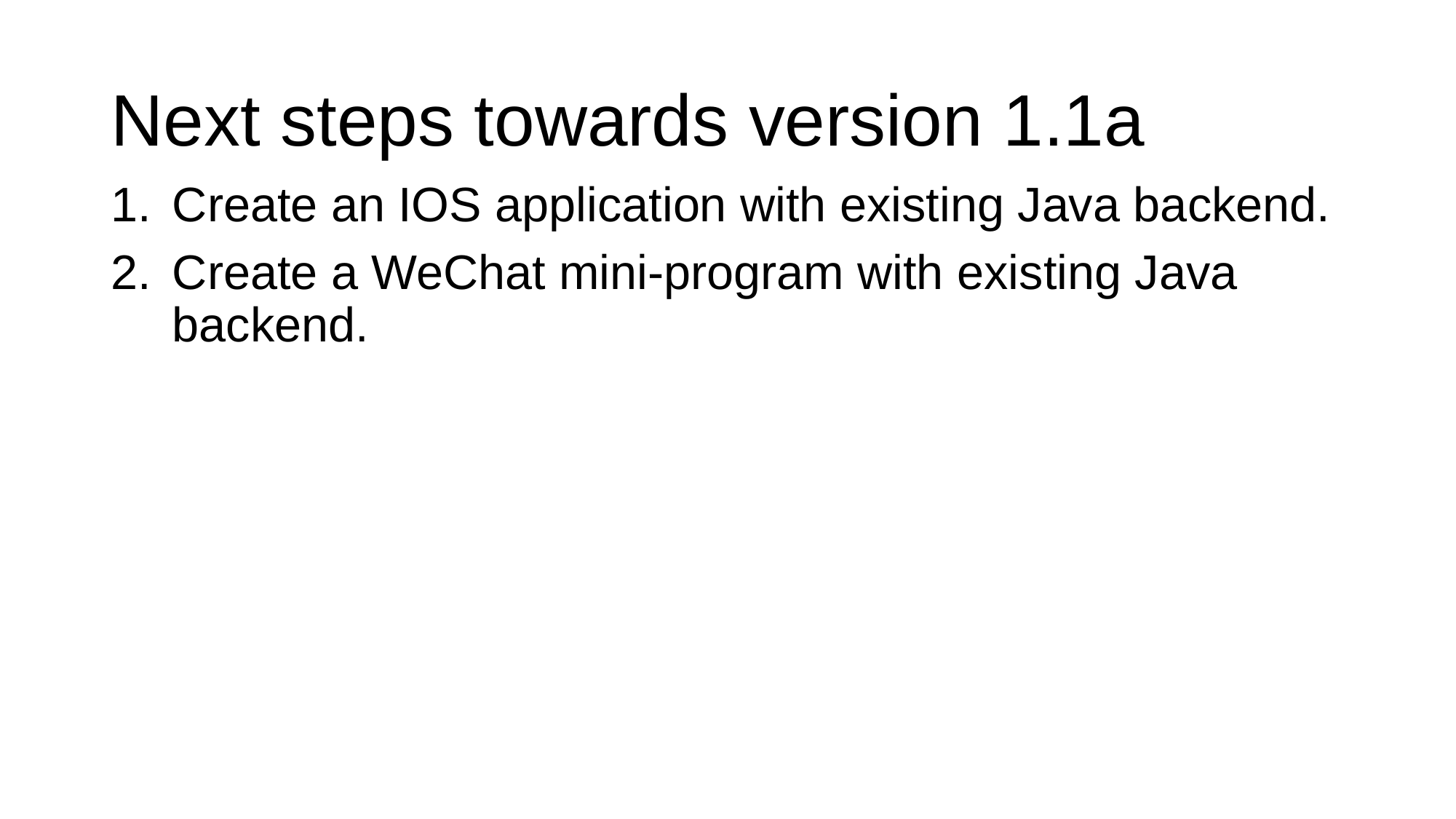

# Next steps towards version 1.1a
Create an IOS application with existing Java backend.
Create a WeChat mini-program with existing Java backend.